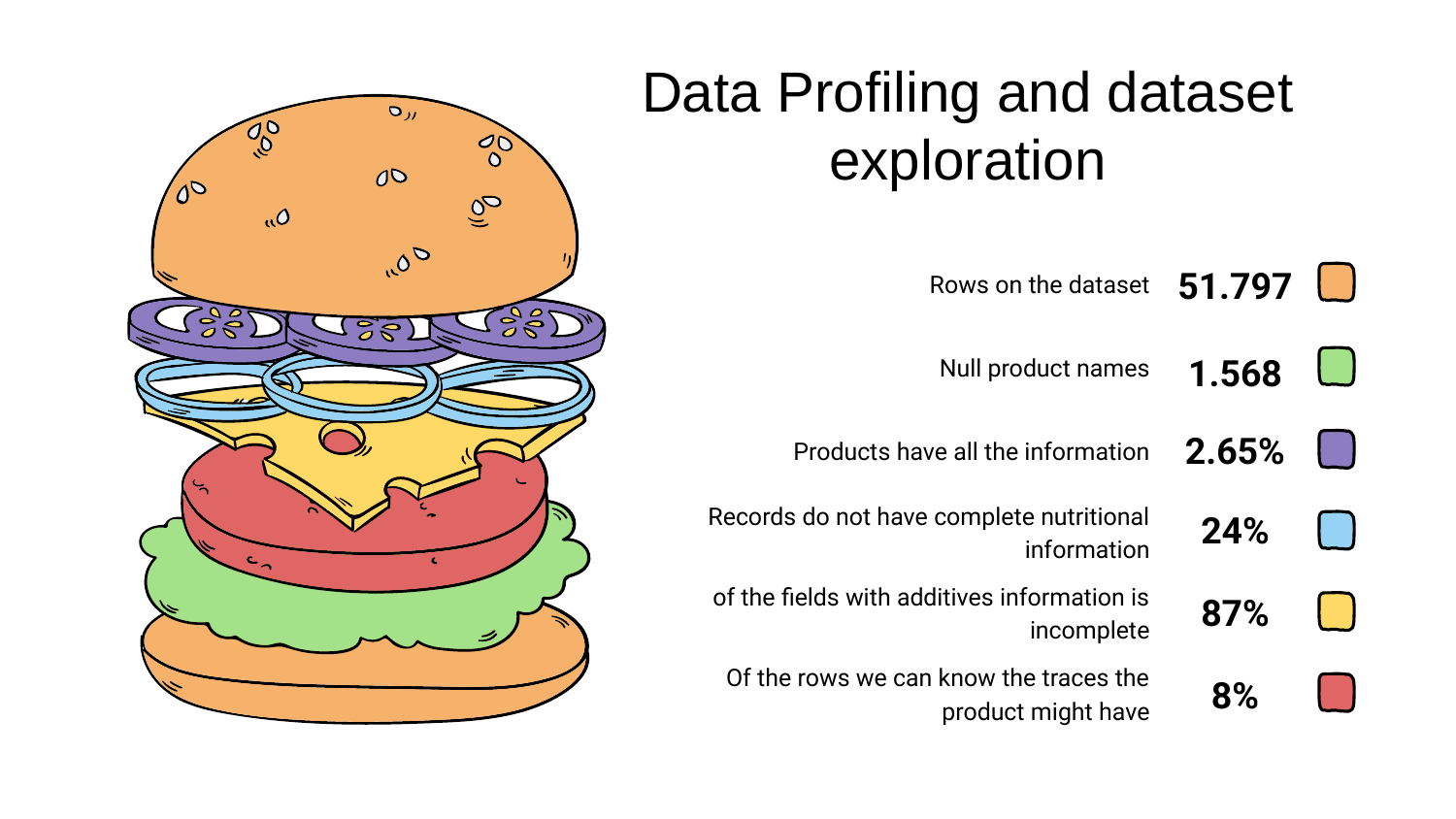

# Data Profiling and dataset exploration

Rows on the dataset
51.797

Null product names
1.568

Products have all the information

2.65%

Records do not have complete nutritional information

24%

of the fields with additives information is incomplete

87%

Of the rows we can know the traces the product might have
8%